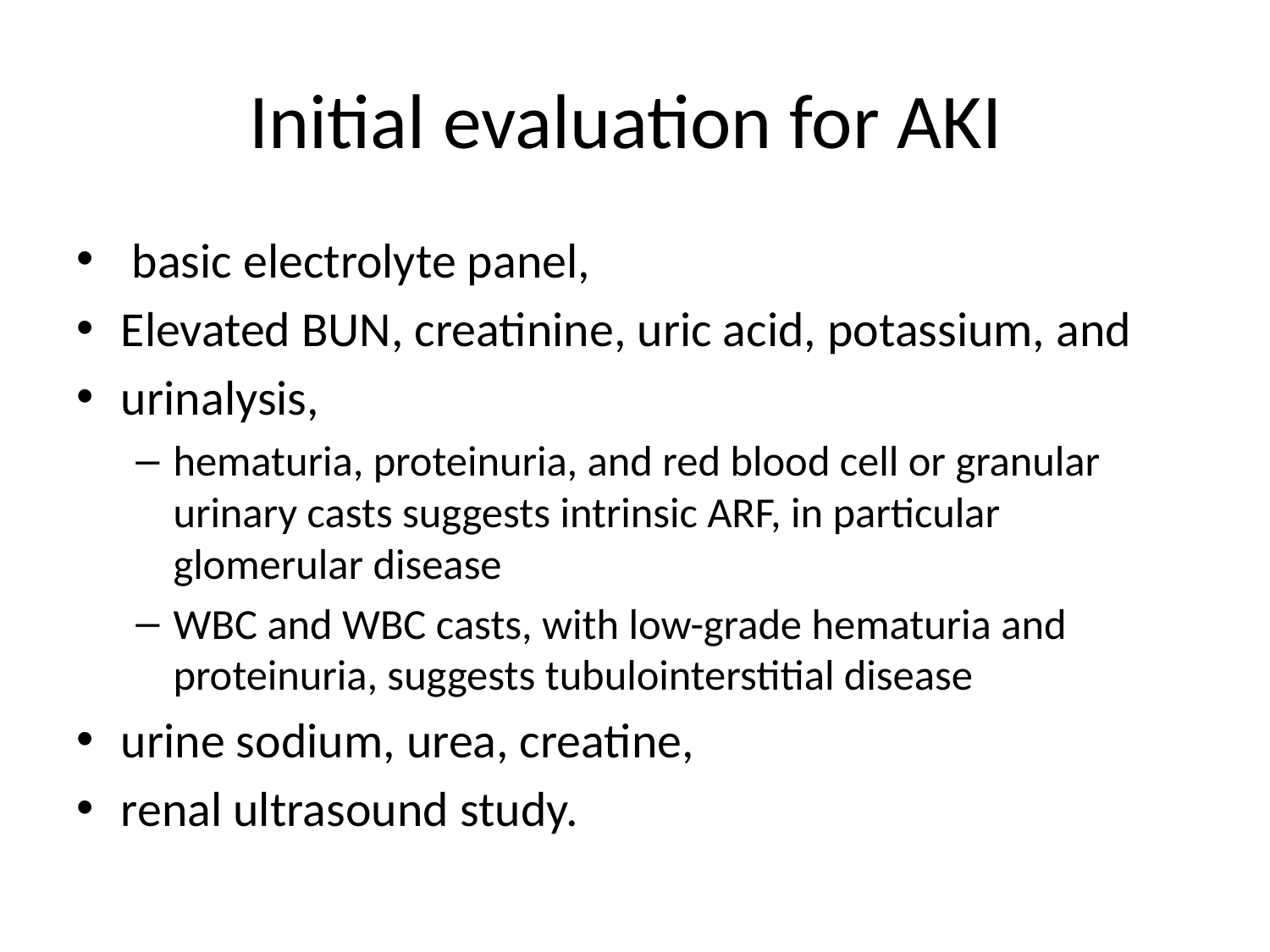

# Initial evaluation for AKI
 basic electrolyte panel,
Elevated BUN, creatinine, uric acid, potassium, and
urinalysis,
hematuria, proteinuria, and red blood cell or granular urinary casts suggests intrinsic ARF, in particular glomerular disease
WBC and WBC casts, with low-grade hematuria and proteinuria, suggests tubulointerstitial disease
urine sodium, urea, creatine,
renal ultrasound study.